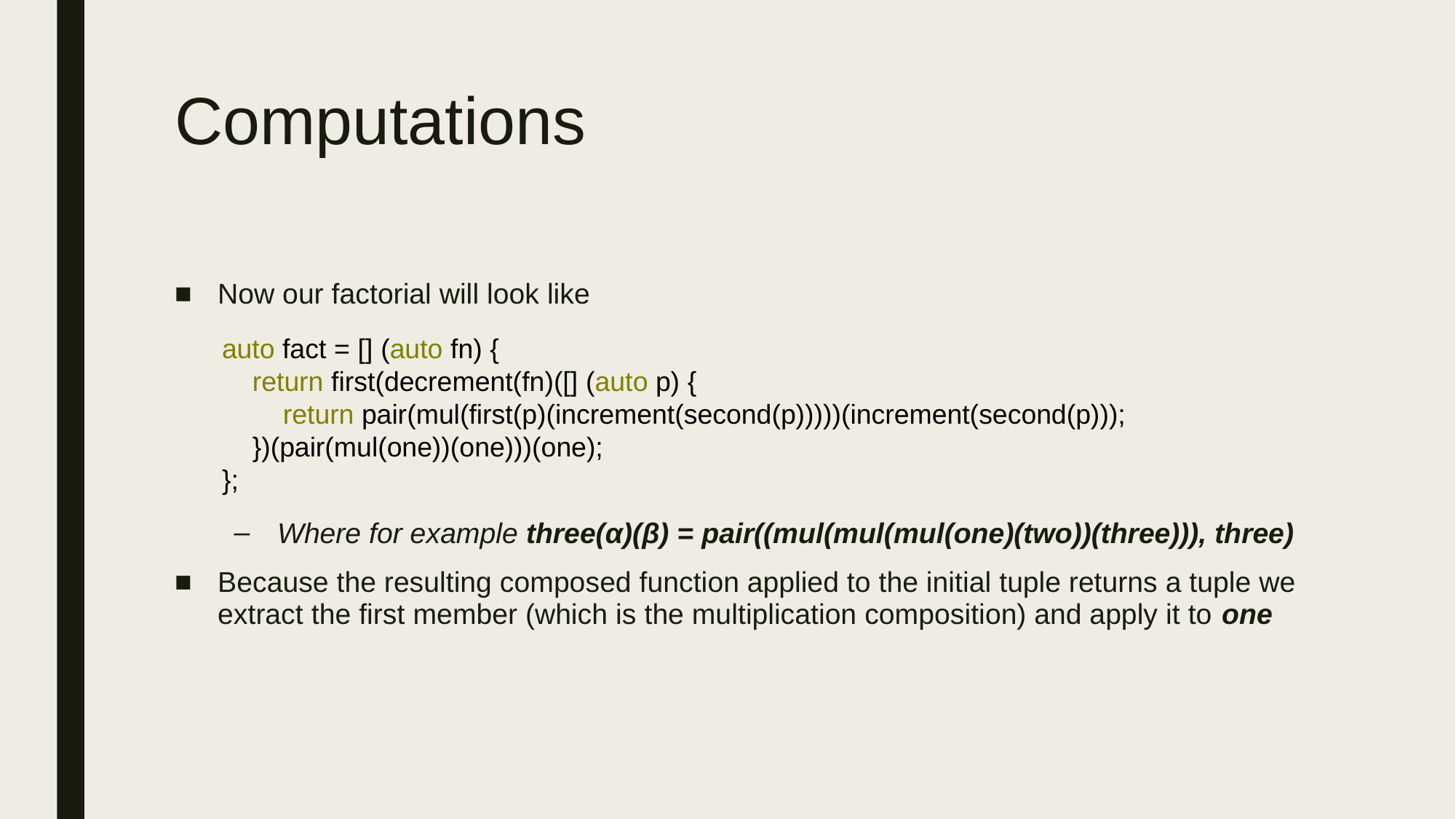

# Computations
Now our factorial will look like

Where for example three(α)(β) = pair((mul(mul(mul(one)(two))(three))), three)
Because the resulting composed function applied to the initial tuple returns a tuple we extract the first member (which is the multiplication composition) and apply it to one
auto fact = [] (auto fn) {
    return first(decrement(fn)([] (auto p) {
        return pair(mul(first(p)(increment(second(p)))))(increment(second(p)));
    })(pair(mul(one))(one)))(one);
};